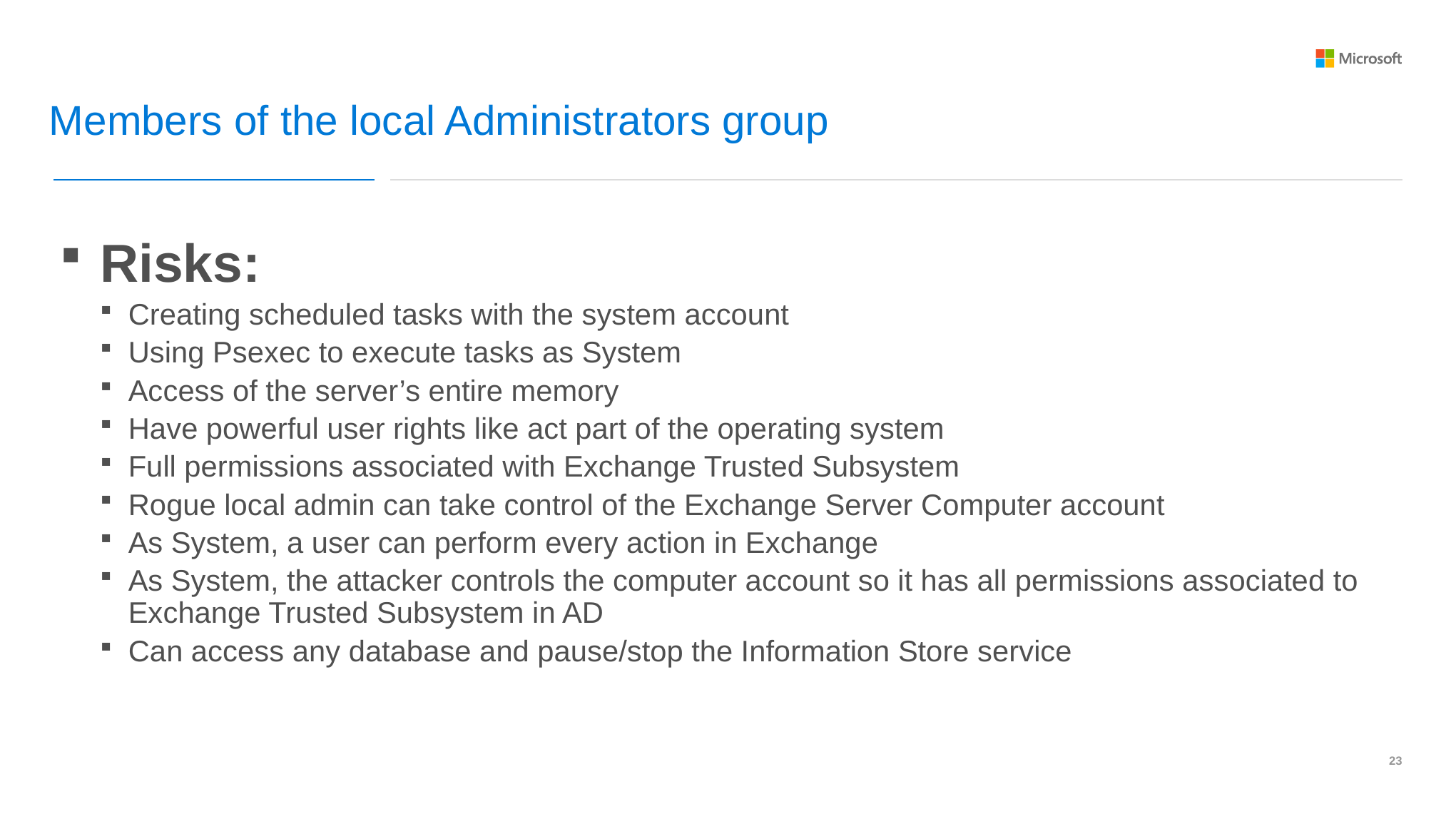

Members of the local Administrators group
Risks:
Creating scheduled tasks with the system account
Using Psexec to execute tasks as System
Access of the server’s entire memory
Have powerful user rights like act part of the operating system
Full permissions associated with Exchange Trusted Subsystem
Rogue local admin can take control of the Exchange Server Computer account
As System, a user can perform every action in Exchange
As System, the attacker controls the computer account so it has all permissions associated to Exchange Trusted Subsystem in AD
Can access any database and pause/stop the Information Store service

23